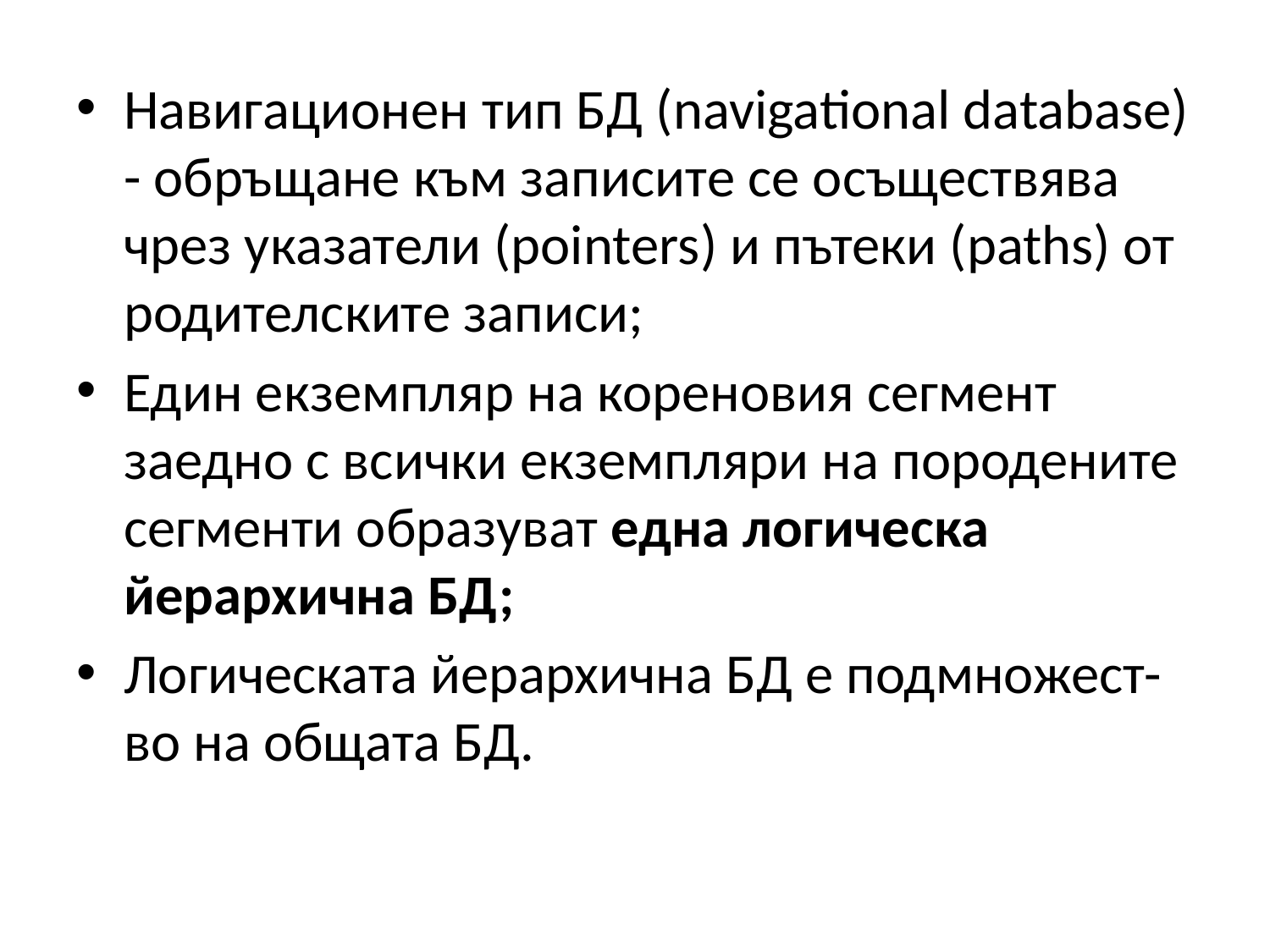

Навигационен тип БД (navigational database) - обръщане към записите се осъществява чрез указатели (pointers) и пътеки (paths) от родителските записи;
Един екземпляр на кореновия сегмент заедно с всички екземпляри на породените сегменти образуват една логическа йерархична БД;
Логическата йерархична БД е подмножест-во на общата БД.